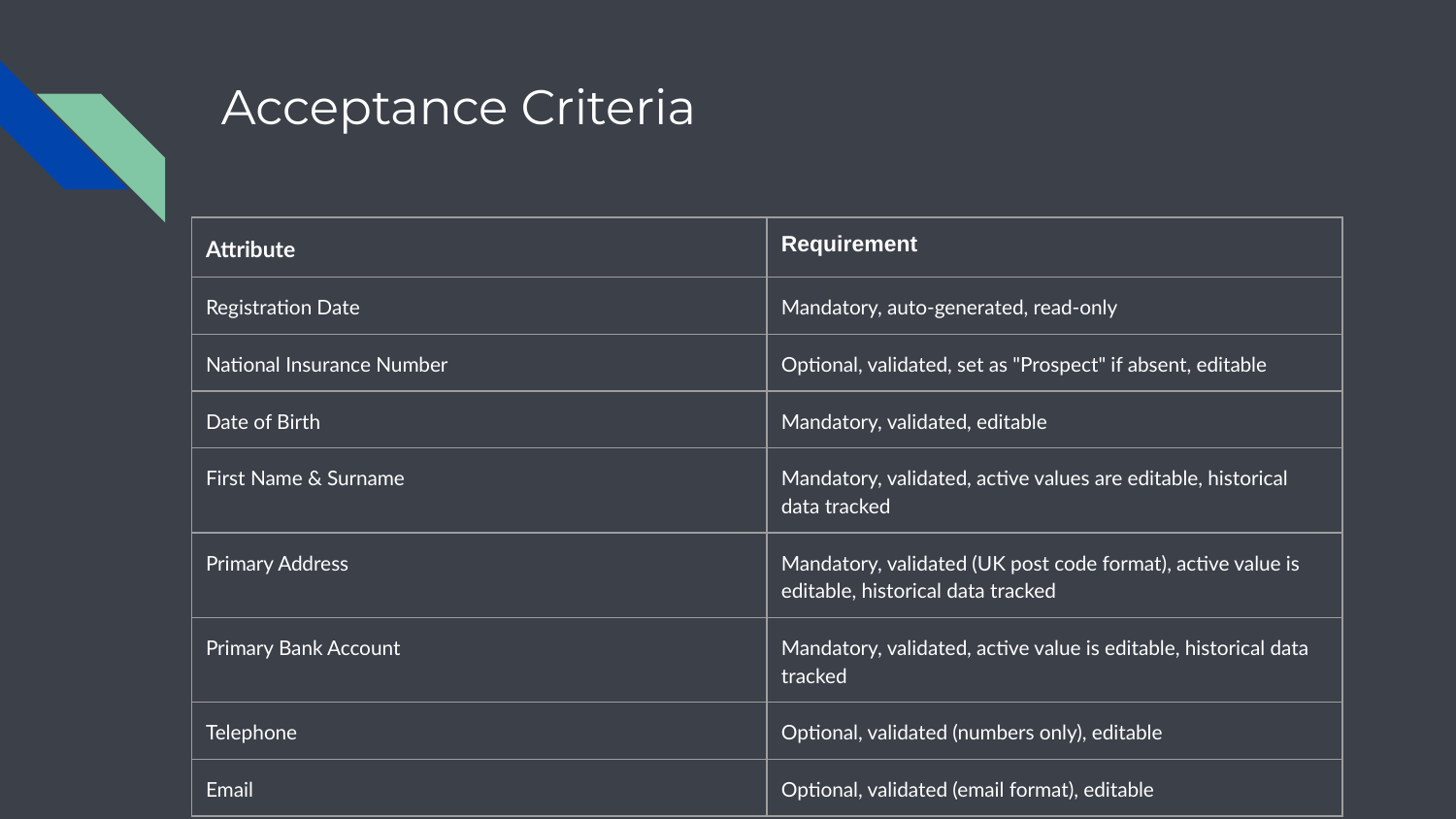

# Acceptance Criteria
| Attribute | Requirement |
| --- | --- |
| Registration Date | Mandatory, auto-generated, read-only |
| National Insurance Number | Optional, validated, set as "Prospect" if absent, editable |
| Date of Birth | Mandatory, validated, editable |
| First Name & Surname | Mandatory, validated, active values are editable, historical data tracked |
| Primary Address | Mandatory, validated (UK post code format), active value is editable, historical data tracked |
| Primary Bank Account | Mandatory, validated, active value is editable, historical data tracked |
| Telephone | Optional, validated (numbers only), editable |
| Email | Optional, validated (email format), editable |